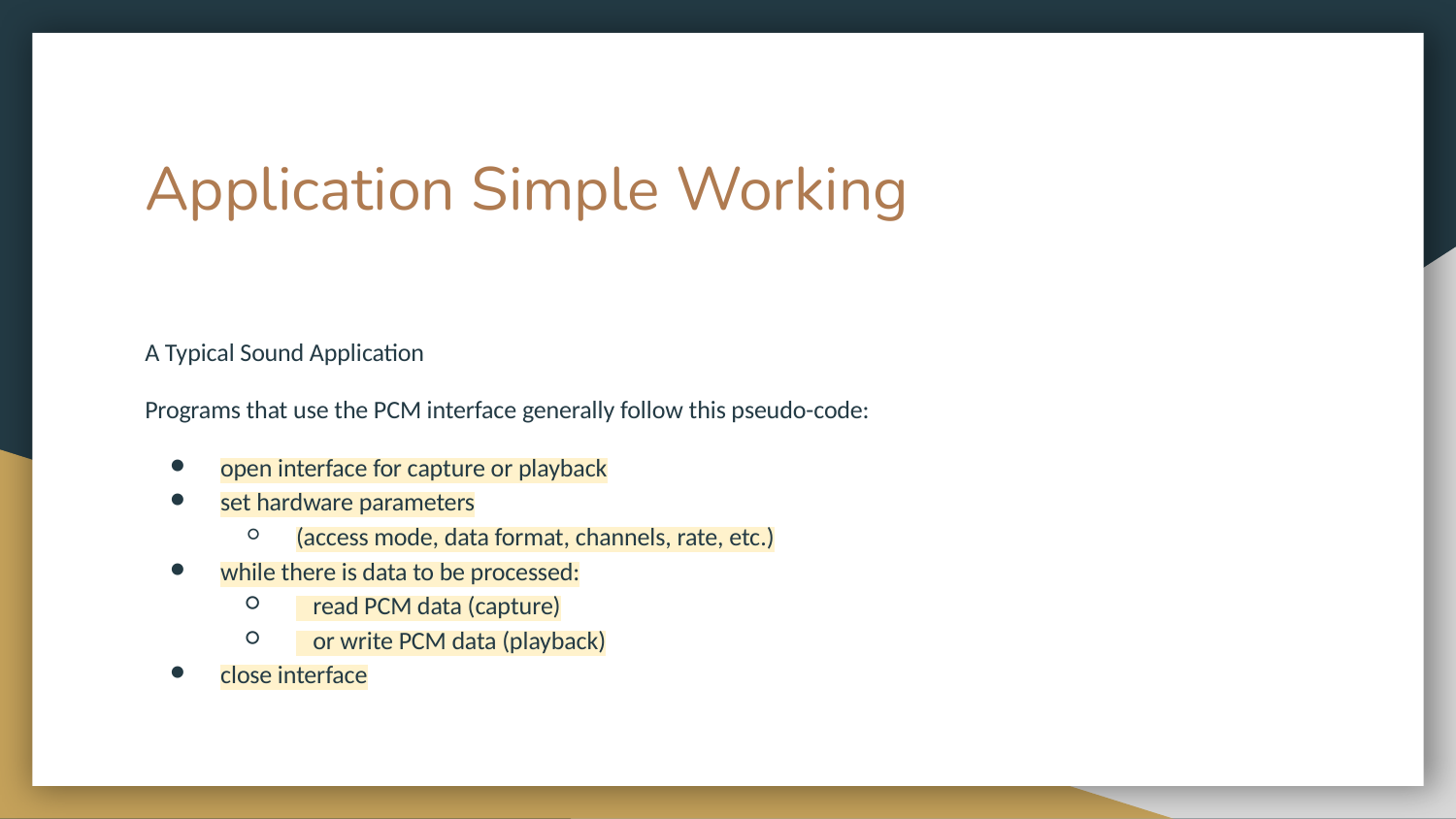

# Application Simple Working
A Typical Sound Application
Programs that use the PCM interface generally follow this pseudo-code:
open interface for capture or playback
set hardware parameters
(access mode, data format, channels, rate, etc.)
while there is data to be processed:
   read PCM data (capture)
   or write PCM data (playback)
close interface